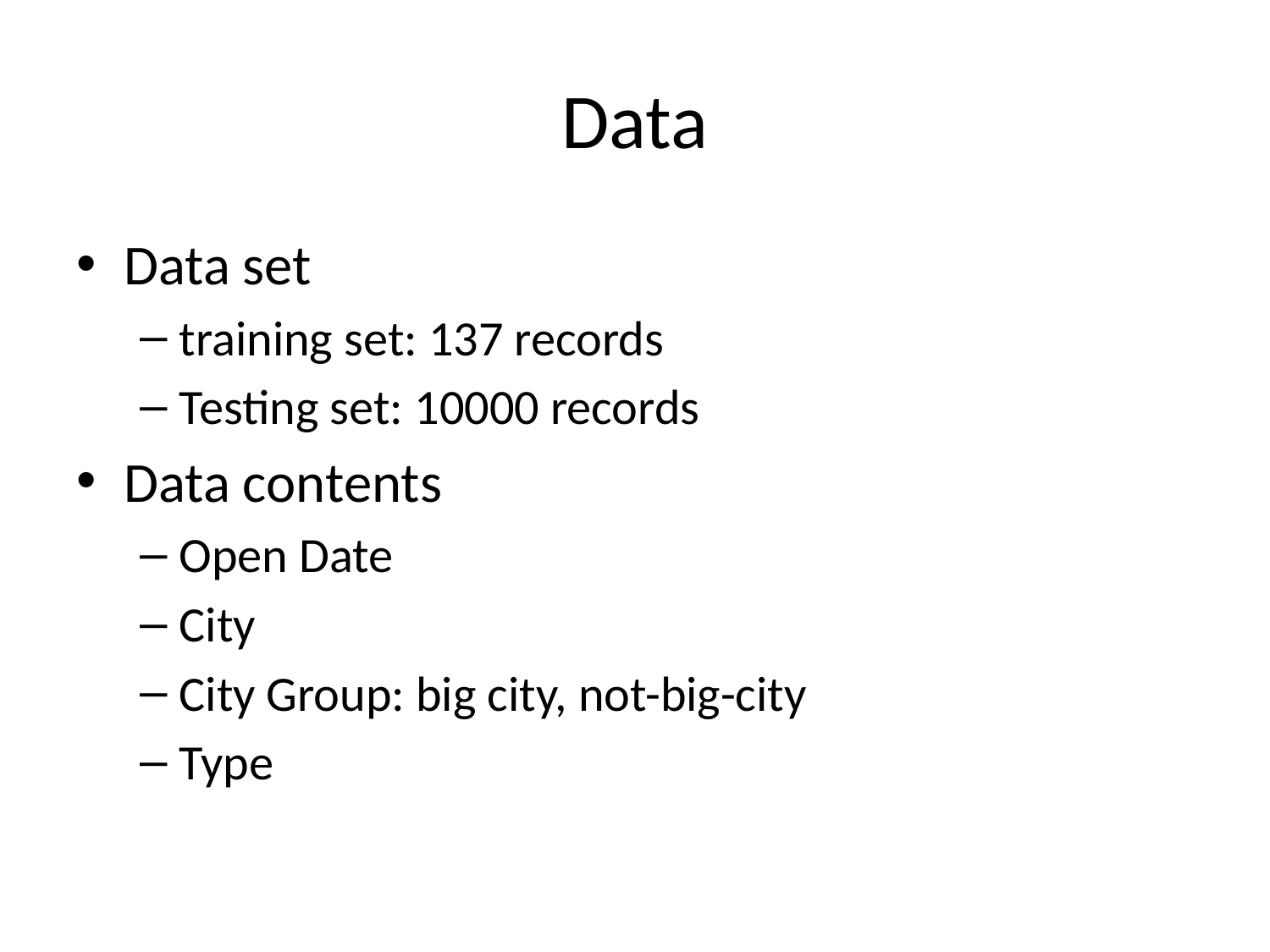

# Data
Data set
training set: 137 records
Testing set: 10000 records
Data contents
Open Date
City
City Group: big city, not-big-city
Type